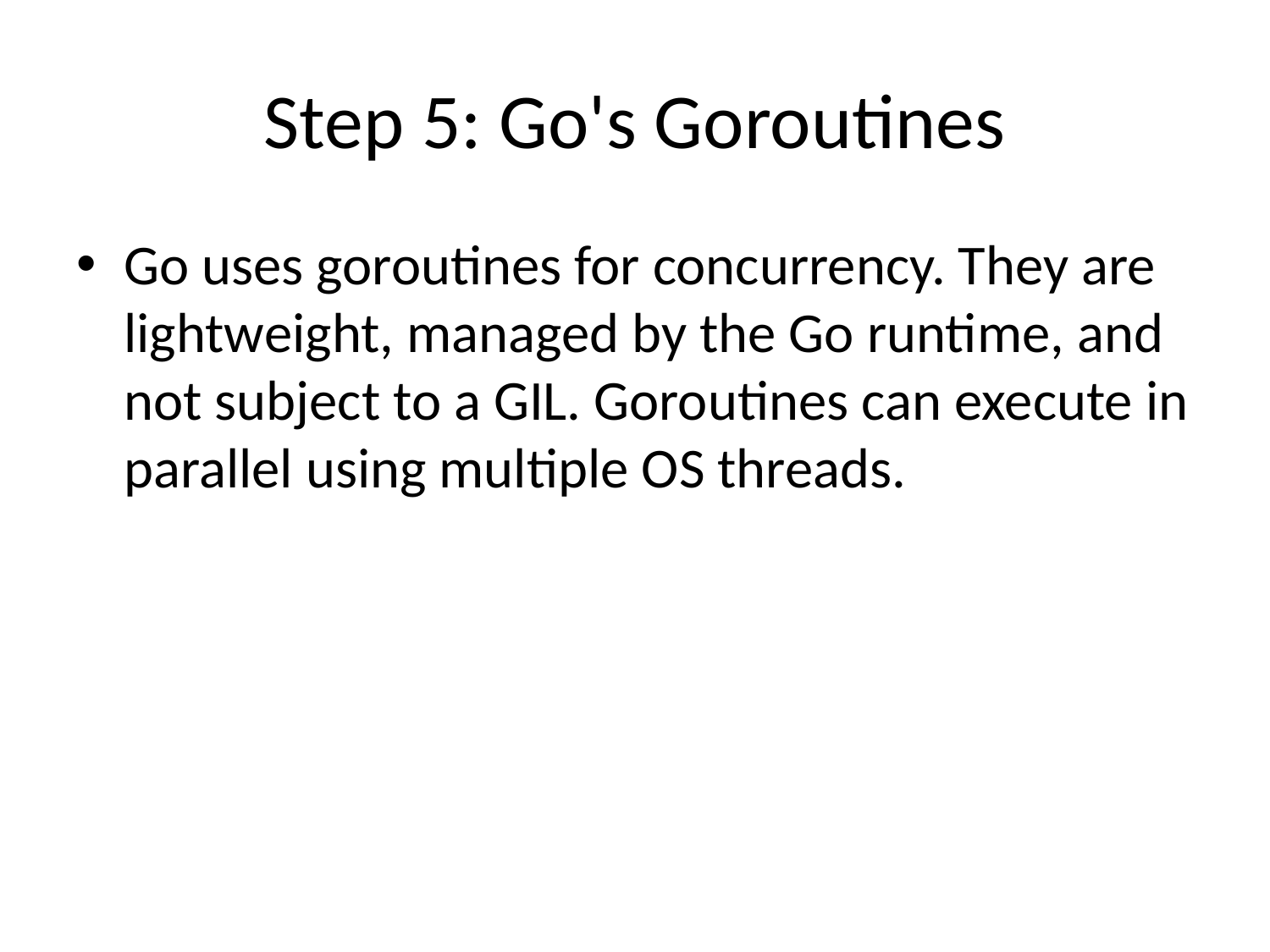

# Step 5: Go's Goroutines
Go uses goroutines for concurrency. They are lightweight, managed by the Go runtime, and not subject to a GIL. Goroutines can execute in parallel using multiple OS threads.